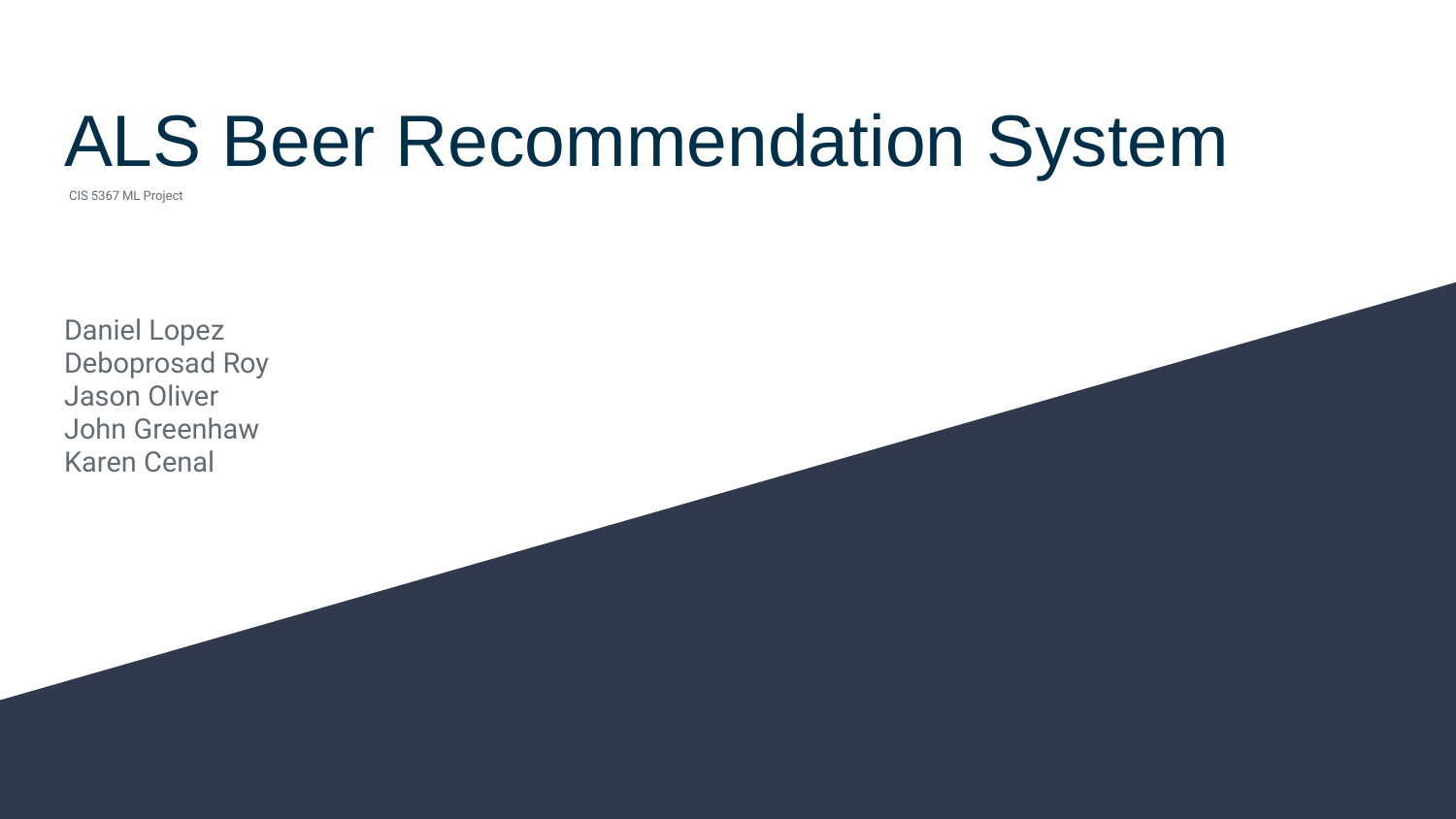

# ALS Beer Recommendation System
CIS 5367 ML Project
Daniel Lopez
Deboprosad Roy
Jason Oliver
John Greenhaw
Karen Cenal